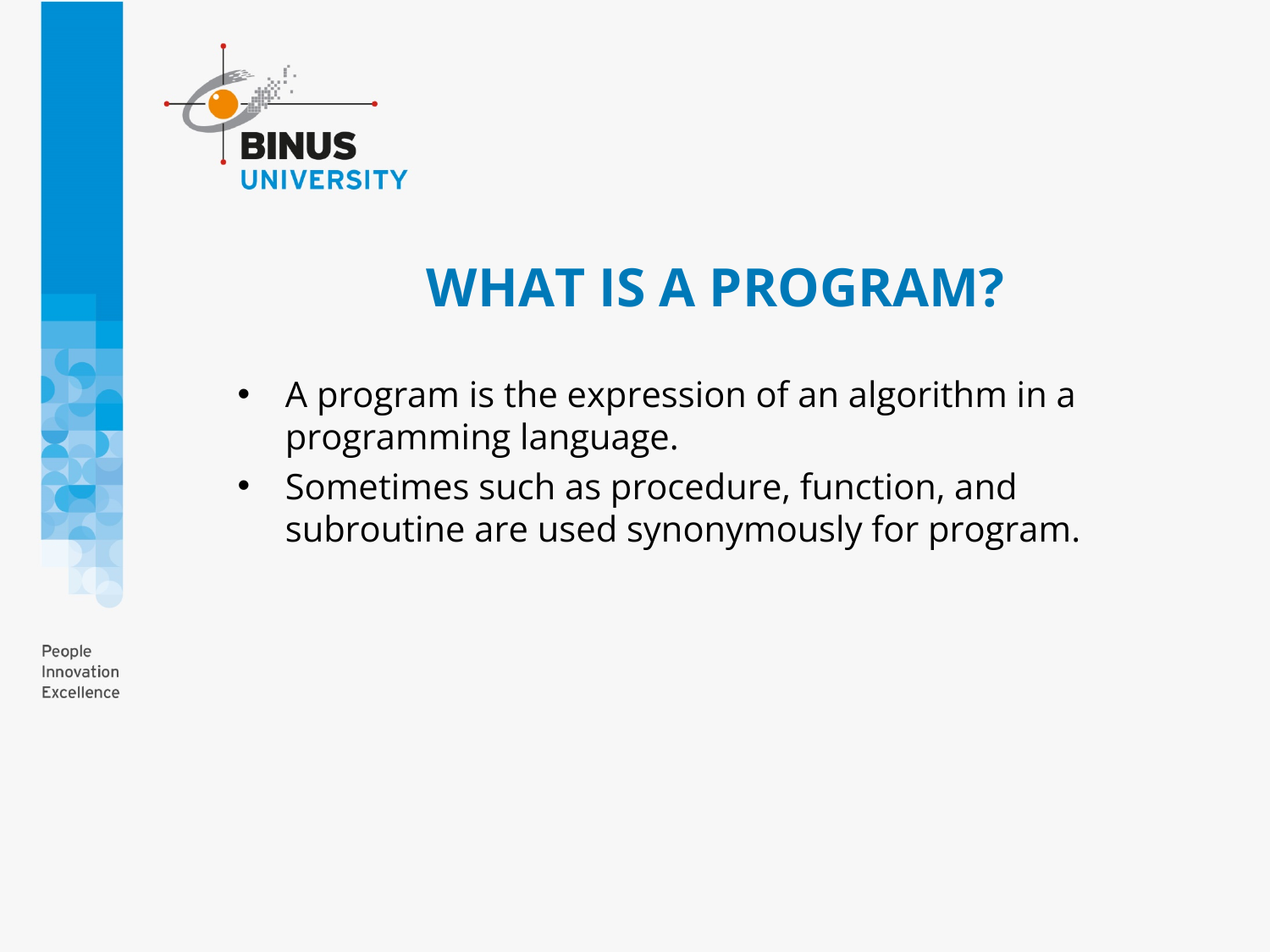

# WHAT IS A PROGRAM?
A program is the expression of an algorithm in a programming language.
Sometimes such as procedure, function, and subroutine are used synonymously for program.